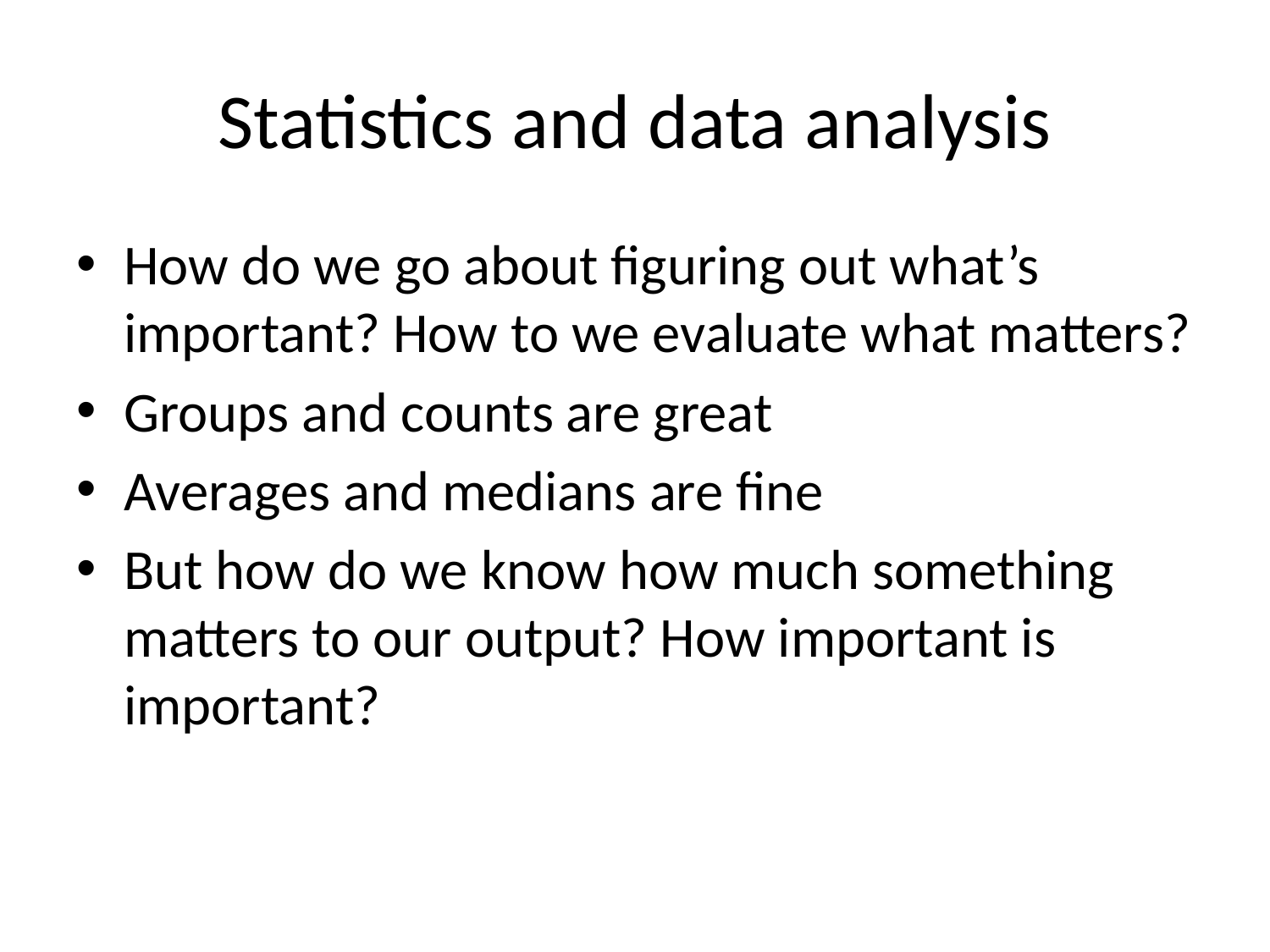

# Statistics and data analysis
How do we go about figuring out what’s important? How to we evaluate what matters?
Groups and counts are great
Averages and medians are fine
But how do we know how much something matters to our output? How important is important?